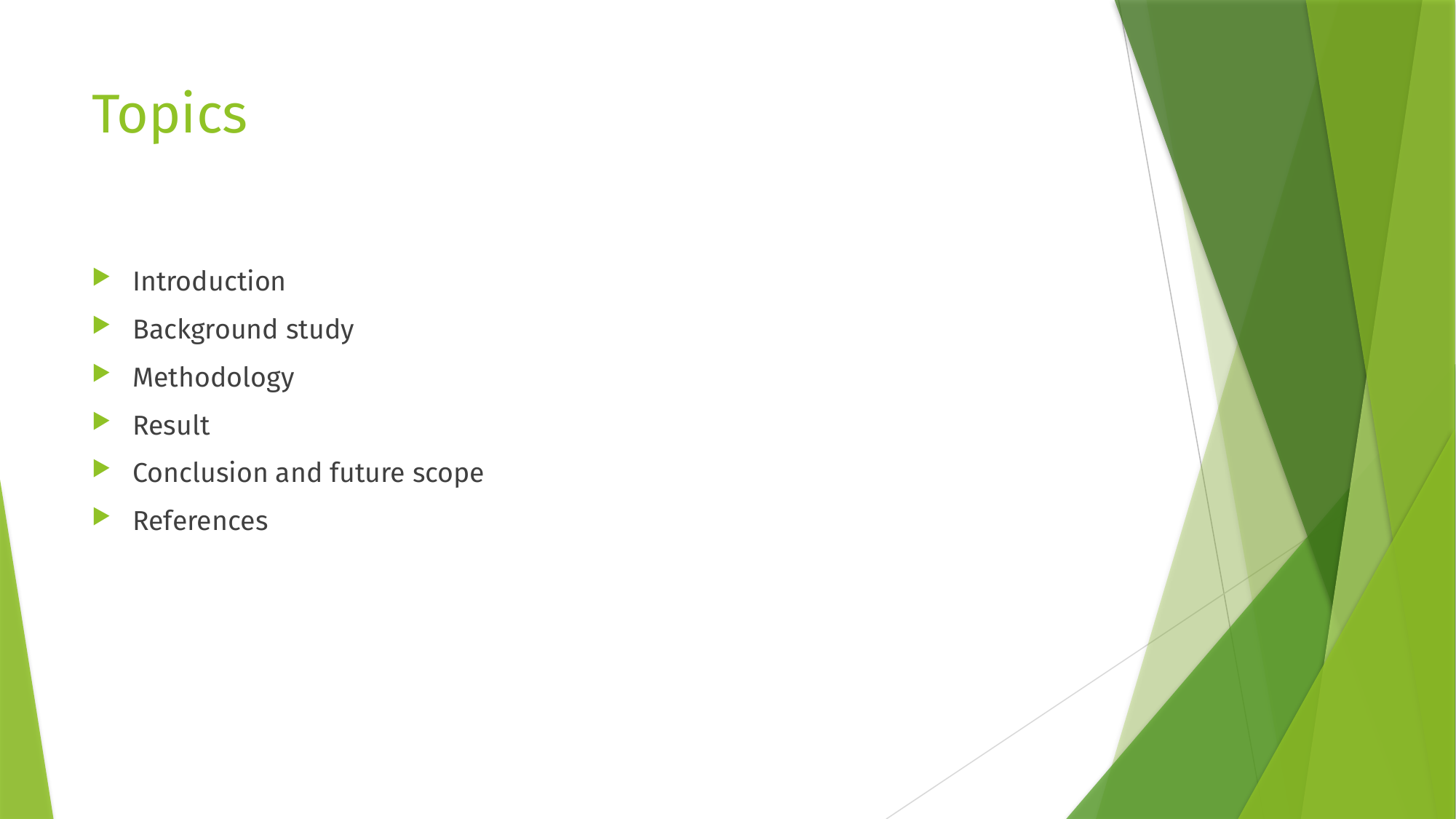

# Topics
Introduction
Background study
Methodology
Result
Conclusion and future scope
References